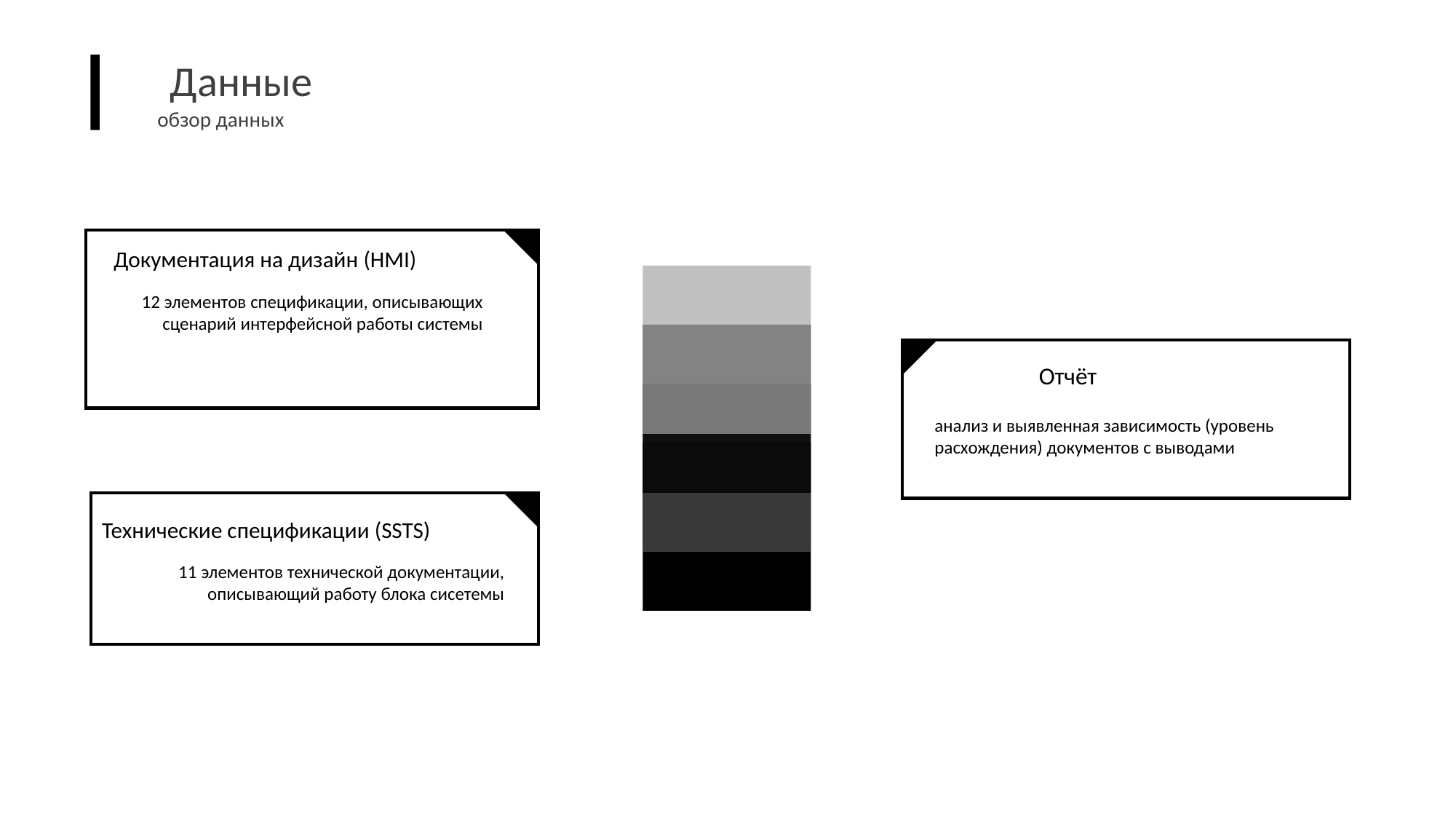

Данные

обзор данных

Документация на дизайн (HMI)

12 элементов спецификации, описывающих сценарий интерфейсной работы системы

Отчёт

анализ и выявленная зависимость (уровень расхождения) документов с выводами

Технические спецификации (SSTS)
11 элементов технической документации, описывающий работу блока сисетемы